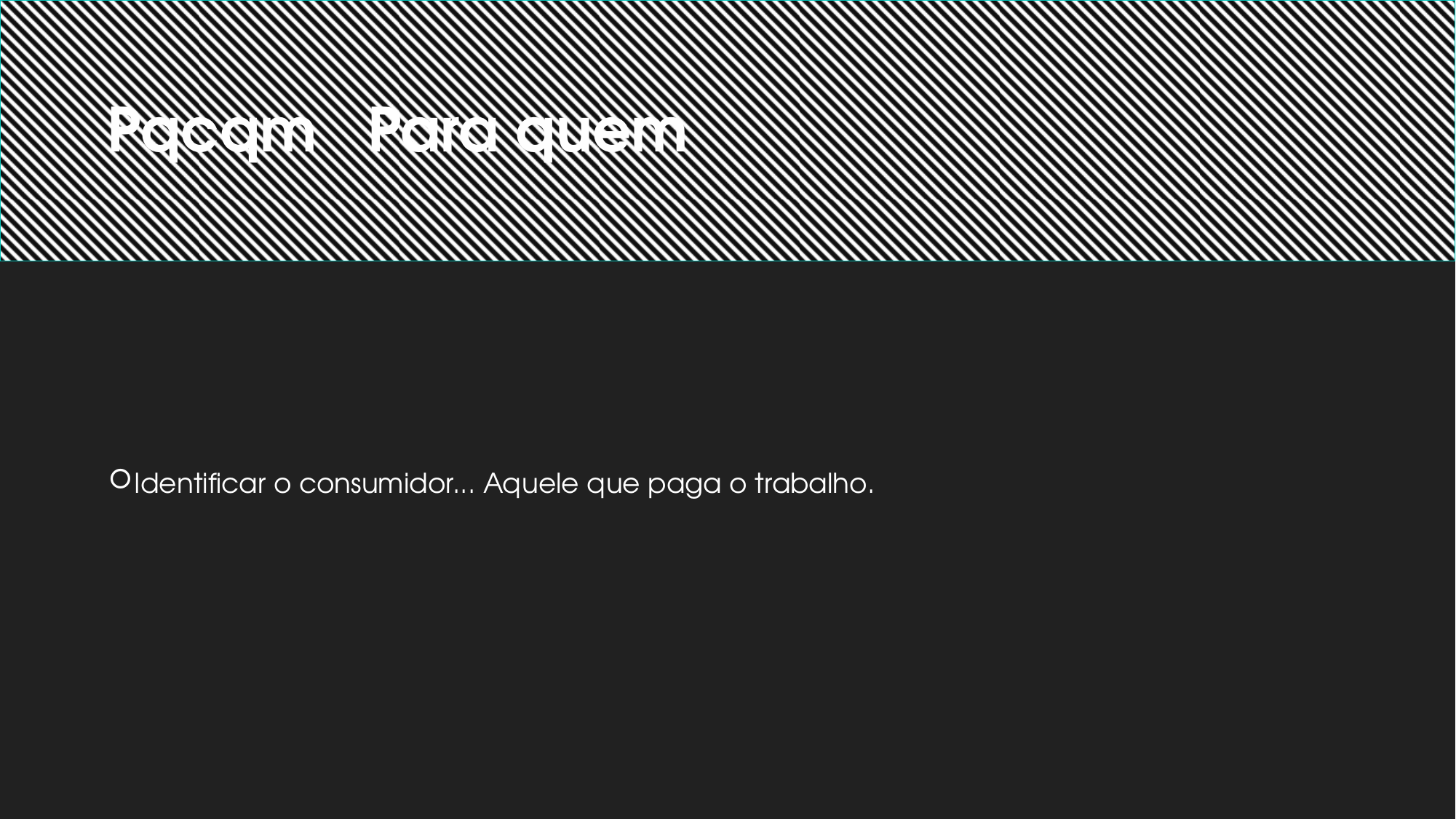

Pqcqm   Para quem
Identificar o consumidor... Aquele que paga o trabalho.